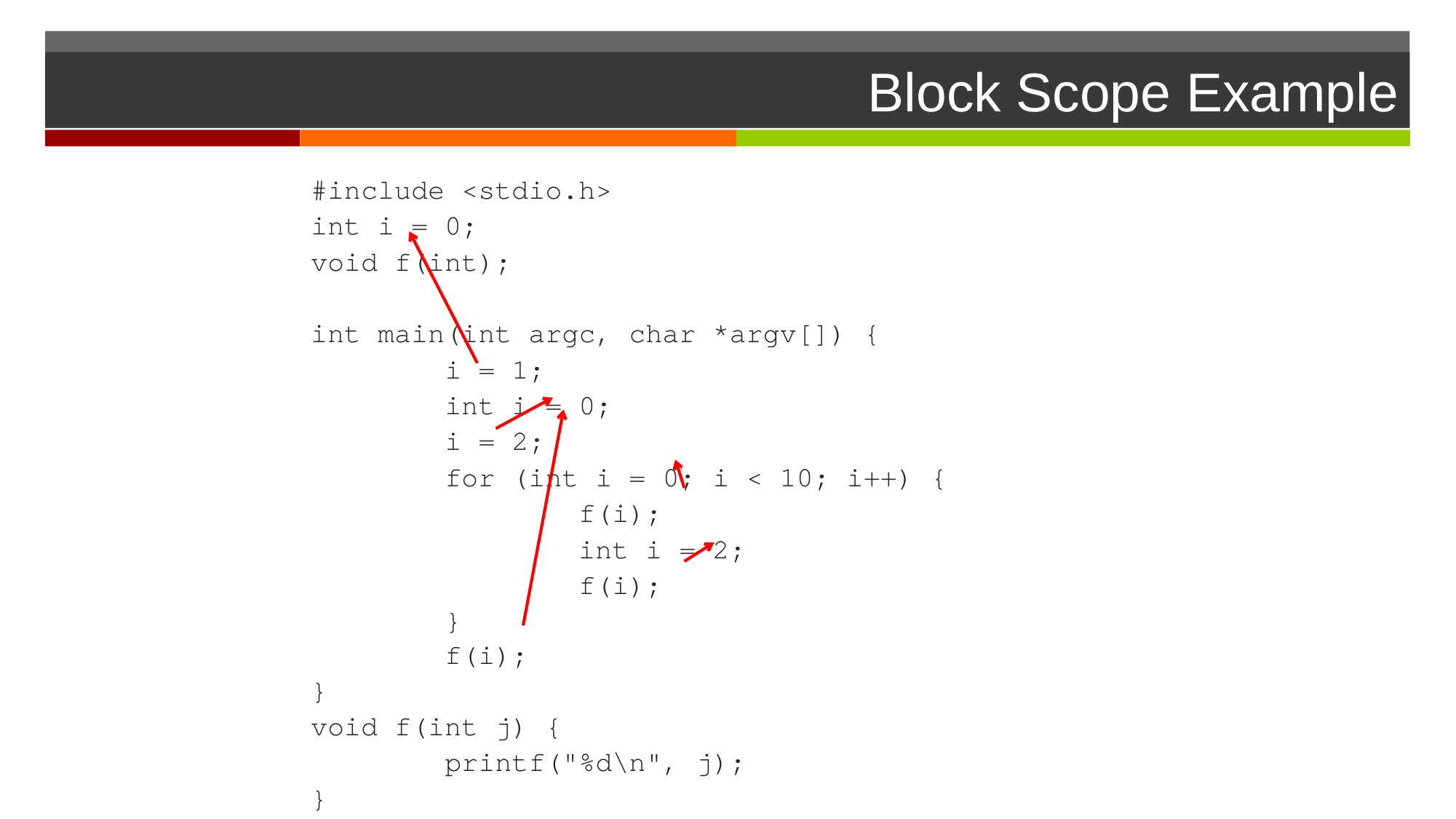

# Block Scope Example
#include <stdio.h>
int i = 0;
void f(int);

int main(int argc, char *argv[]) {
        i = 1;
        int i = 0;
        i = 2;
        for (int i = 0; i < 10; i++) {
                f(i);
                int i = 2;
                f(i);
        }
        f(i);
}
void f(int j) {
        printf("%d\n", j);
}